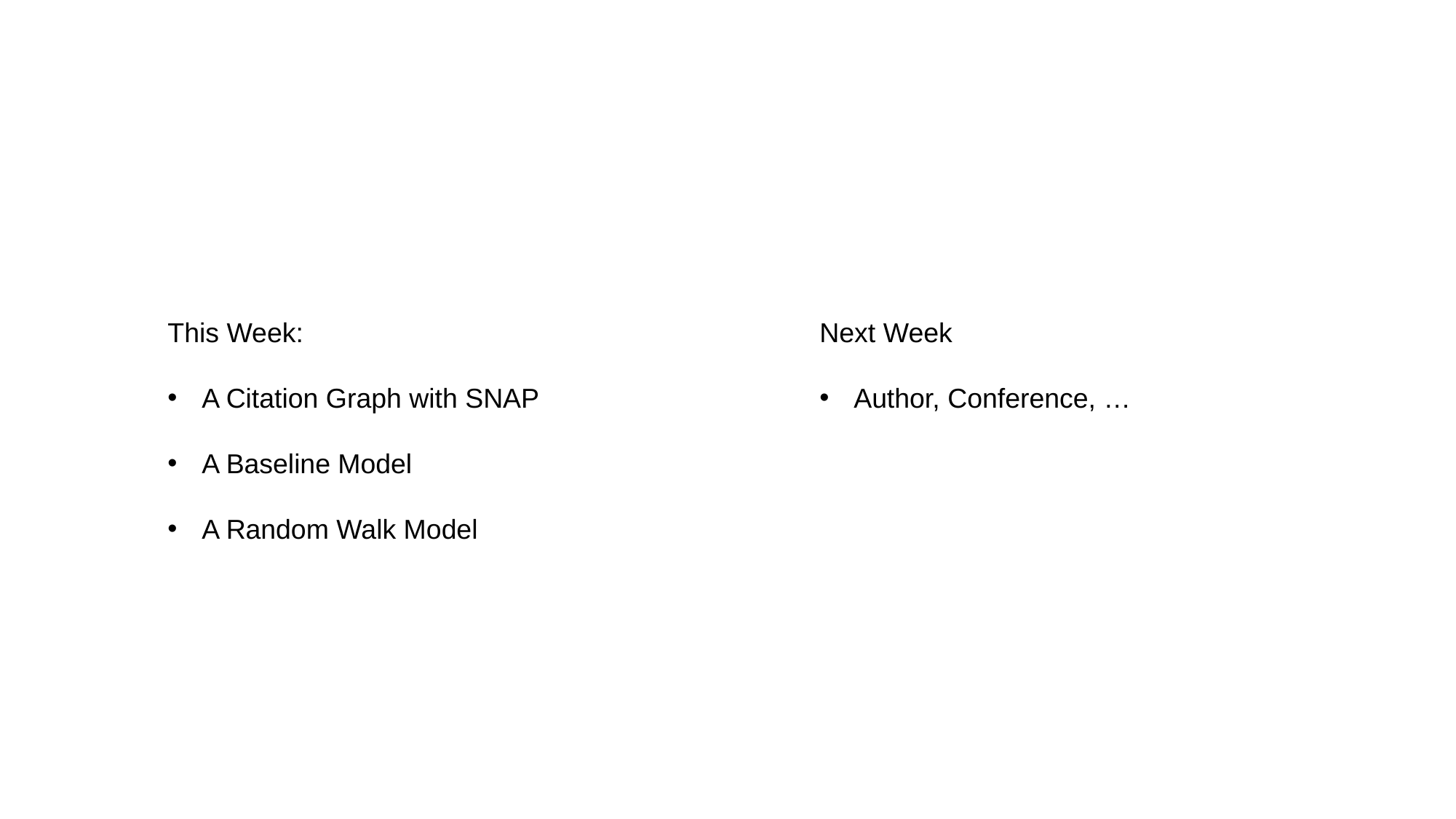

This Week:

A Citation Graph with SNAP

A Baseline Model

A Random Walk Model
Next Week

Author, Conference, …